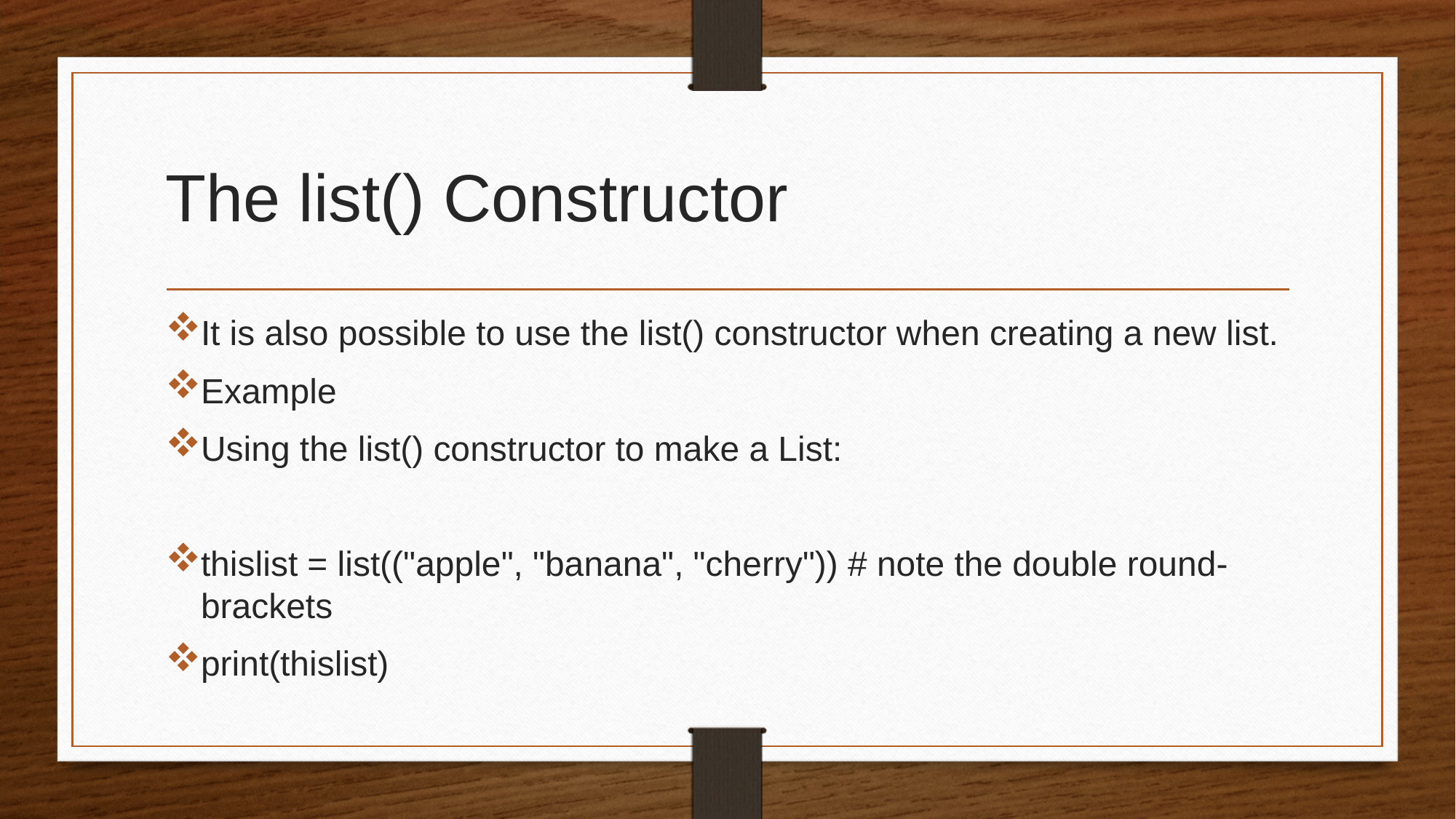

# The list() Constructor
It is also possible to use the list() constructor when creating a new list.
Example
Using the list() constructor to make a List:

thislist = list(("apple", "banana", "cherry")) # note the double round-brackets
print(thislist)